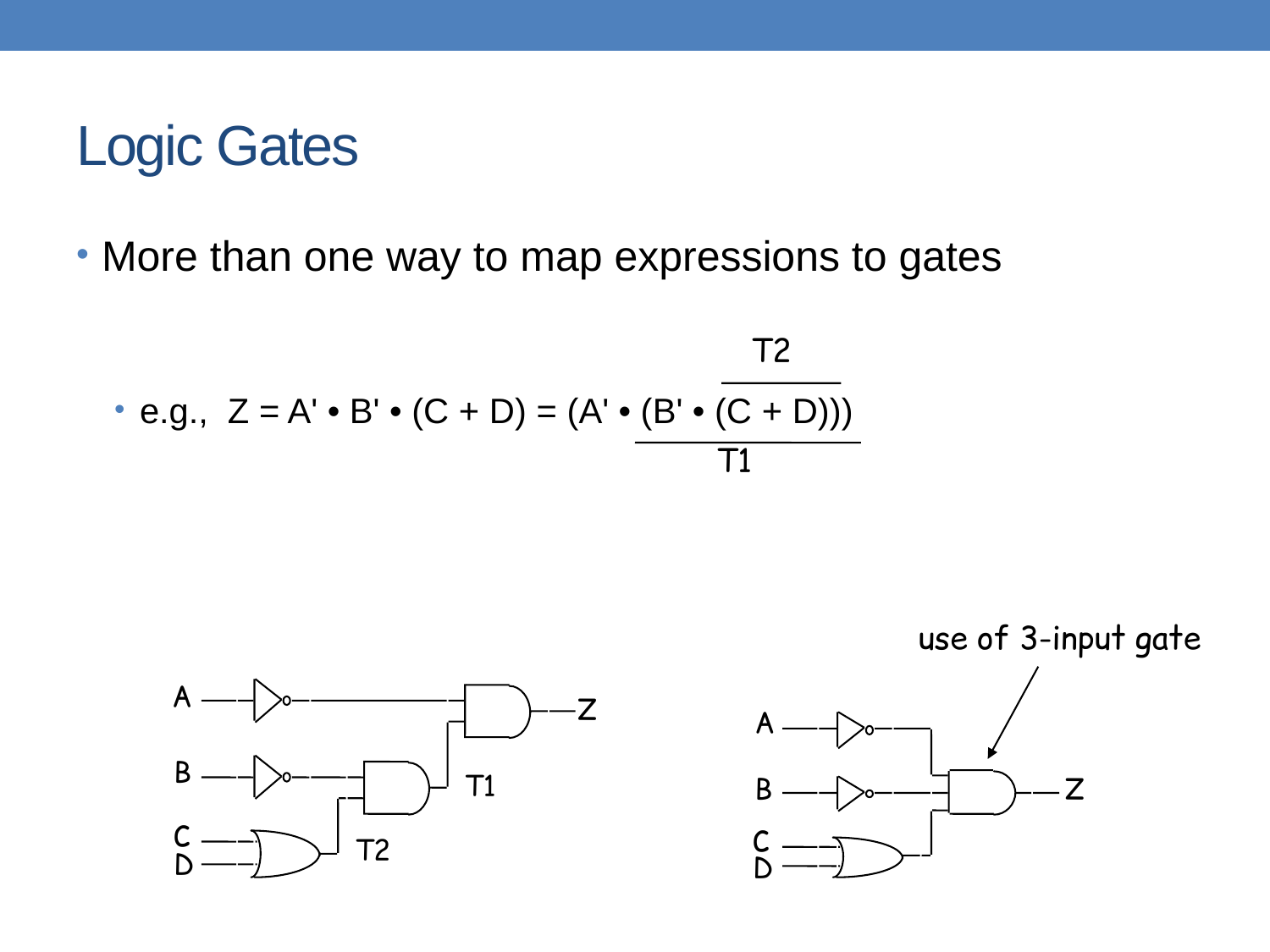

# Logic Gates
More than one way to map expressions to gates
e.g.,  Z = A' • B' • (C + D) = (A' • (B' • (C + D)))
T2

T1

use of 3-input gate

A

Z

A

B

T1

B
Z

C
C

T2

D

D